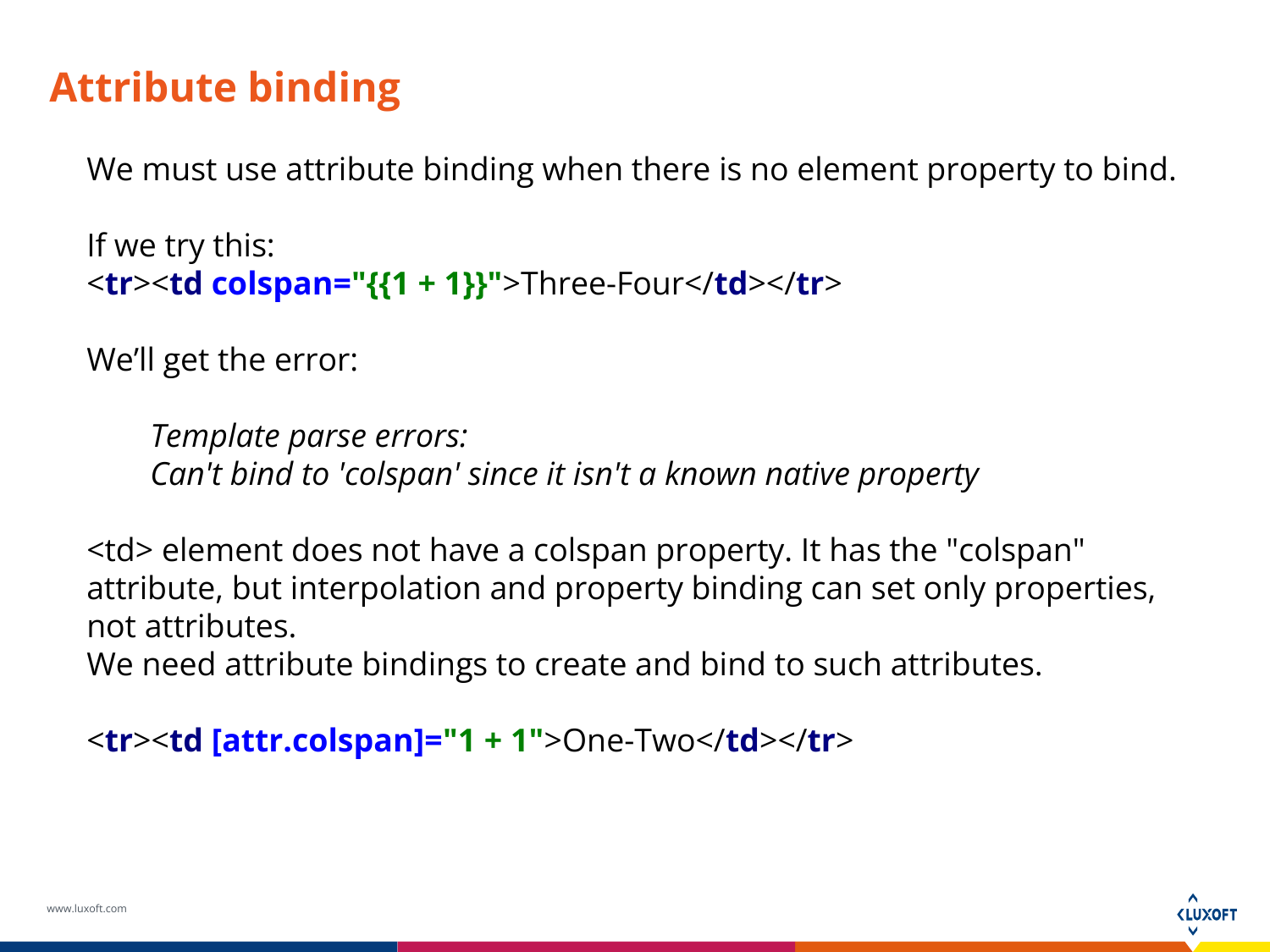

# Attribute binding
We must use attribute binding when there is no element property to bind.

If we try this:
<tr><td colspan="{{1 + 1}}">Three-Four</td></tr>
We’ll get the error:

Template parse errors:
Can't bind to 'colspan' since it isn't a known native property

<td> element does not have a colspan property. It has the "colspan" attribute, but interpolation and property binding can set only properties, not attributes.
We need attribute bindings to create and bind to such attributes.

<tr><td [attr.colspan]="1 + 1">One-Two</td></tr>